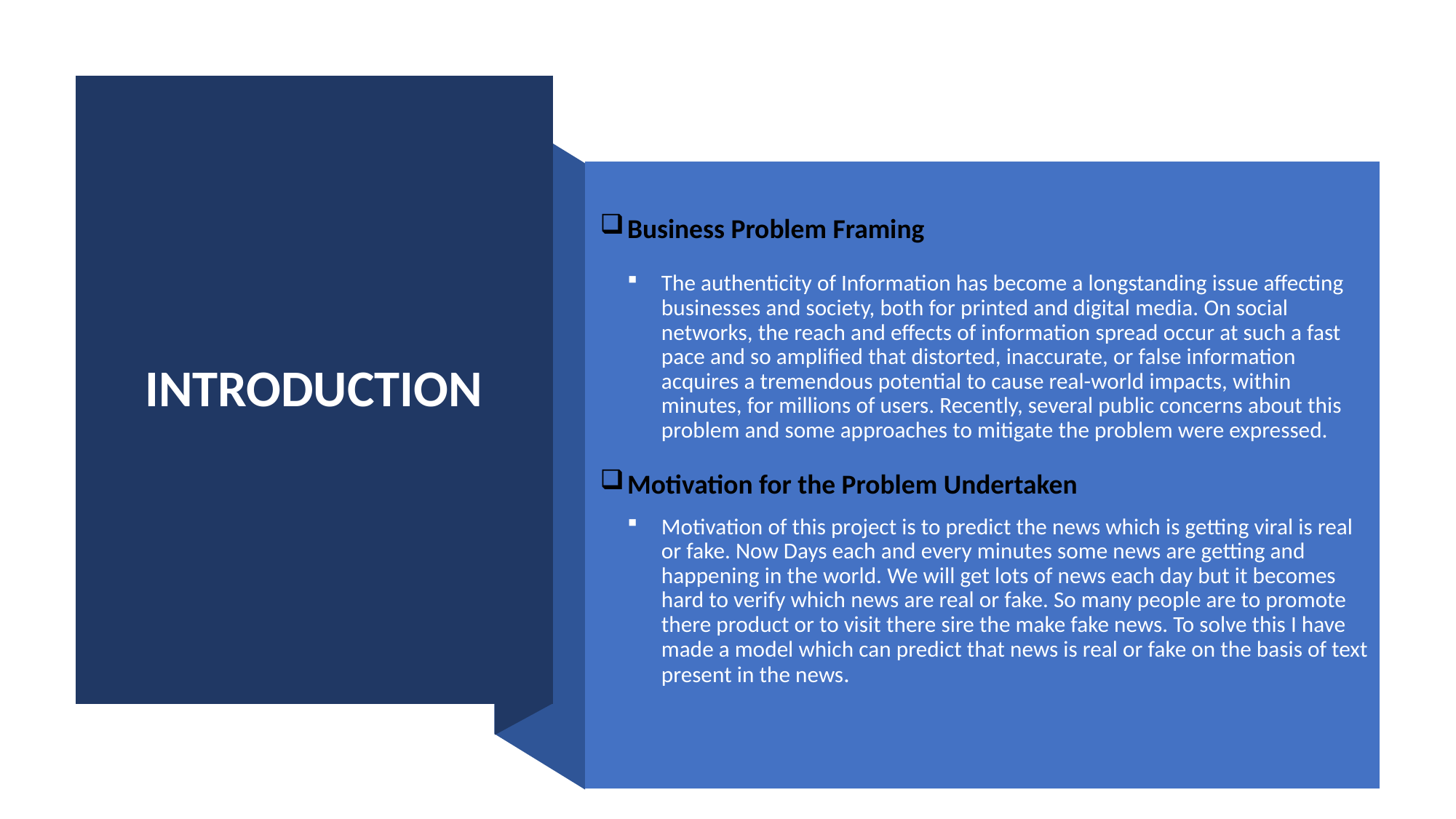

# INTRODUCTION

Business Problem Framing
The authenticity of Information has become a longstanding issue affecting businesses and society, both for printed and digital media. On social networks, the reach and effects of information spread occur at such a fast pace and so amplified that distorted, inaccurate, or false information acquires a tremendous potential to cause real-world impacts, within minutes, for millions of users. Recently, several public concerns about this problem and some approaches to mitigate the problem were expressed.
Motivation for the Problem Undertaken
Motivation of this project is to predict the news which is getting viral is real or fake. Now Days each and every minutes some news are getting and happening in the world. We will get lots of news each day but it becomes hard to verify which news are real or fake. So many people are to promote there product or to visit there sire the make fake news. To solve this I have made a model which can predict that news is real or fake on the basis of text present in the news.